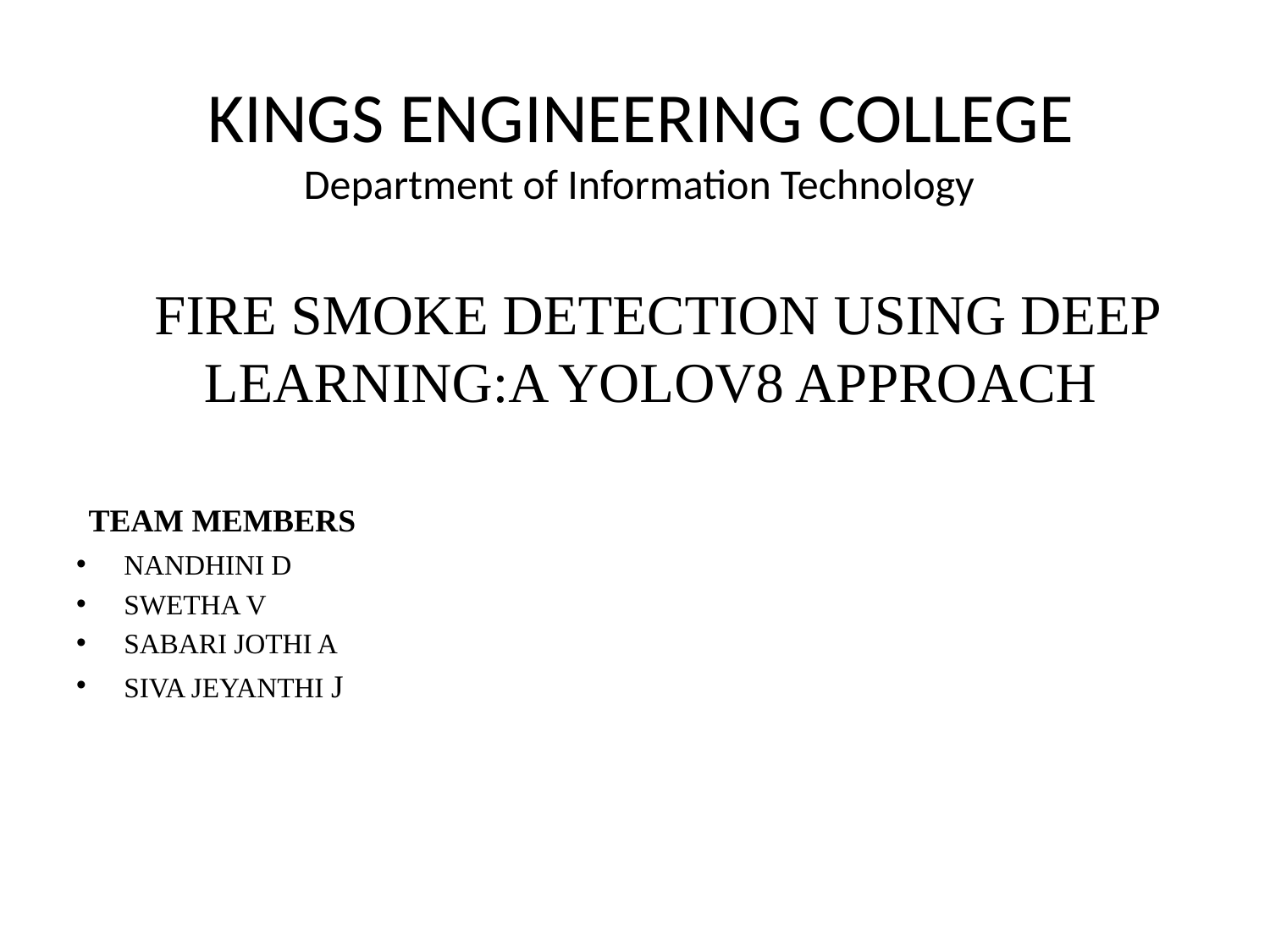

KINGS ENGINEERING COLLEGE
            Department of Information Technology
# FIRE SMOKE DETECTION USING DEEP LEARNING:A YOLOV8 APPROACH
 TEAM MEMBERS
NANDHINI D
SWETHA V
SABARI JOTHI A
SIVA JEYANTHI J